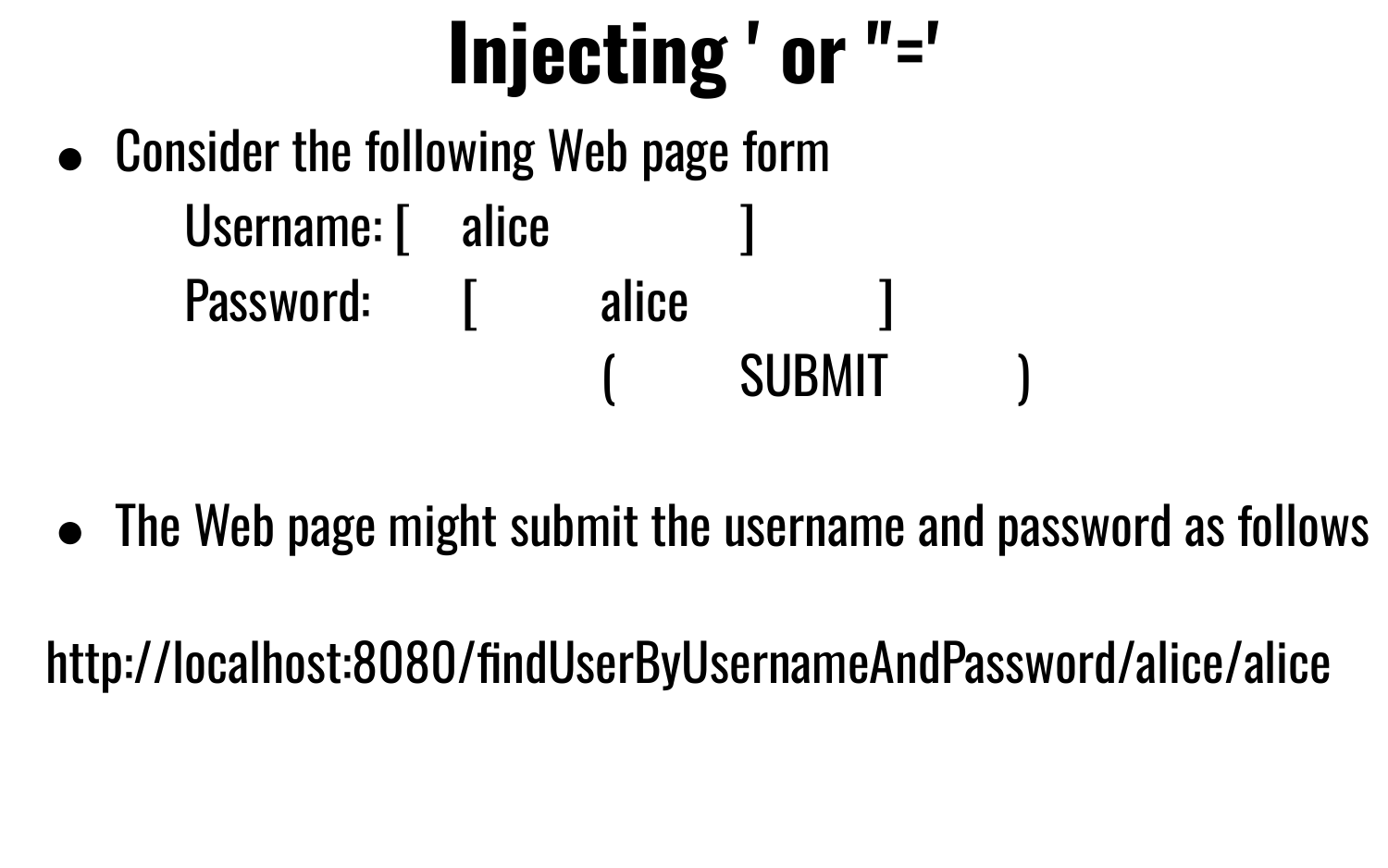

# Injecting ' or ''='
Consider the following Web page form
	Username: [	alice		]
	Password:	[	alice		]
				(	SUBMIT	)

The Web page might submit the username and password as follows
http://localhost:8080/findUserByUsernameAndPassword/alice/alice